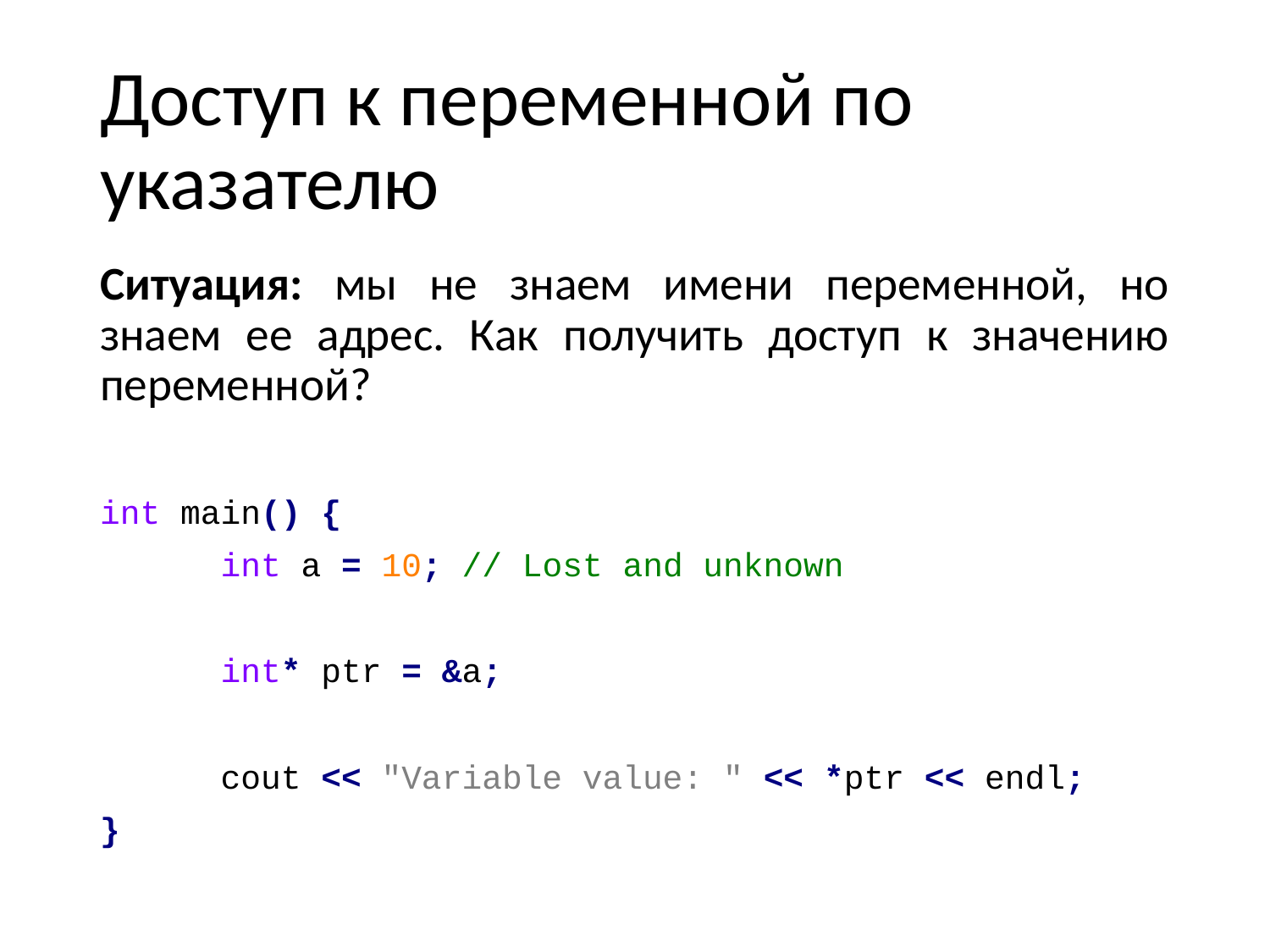

# Доступ к переменной по указателю
Ситуация: мы не знаем имени переменной, но знаем ее адрес. Как получить доступ к значению переменной?

int main() {
	int a = 10; // Lost and unknown

	int* ptr = &a;

	cout << "Variable value: " << *ptr << endl;
}